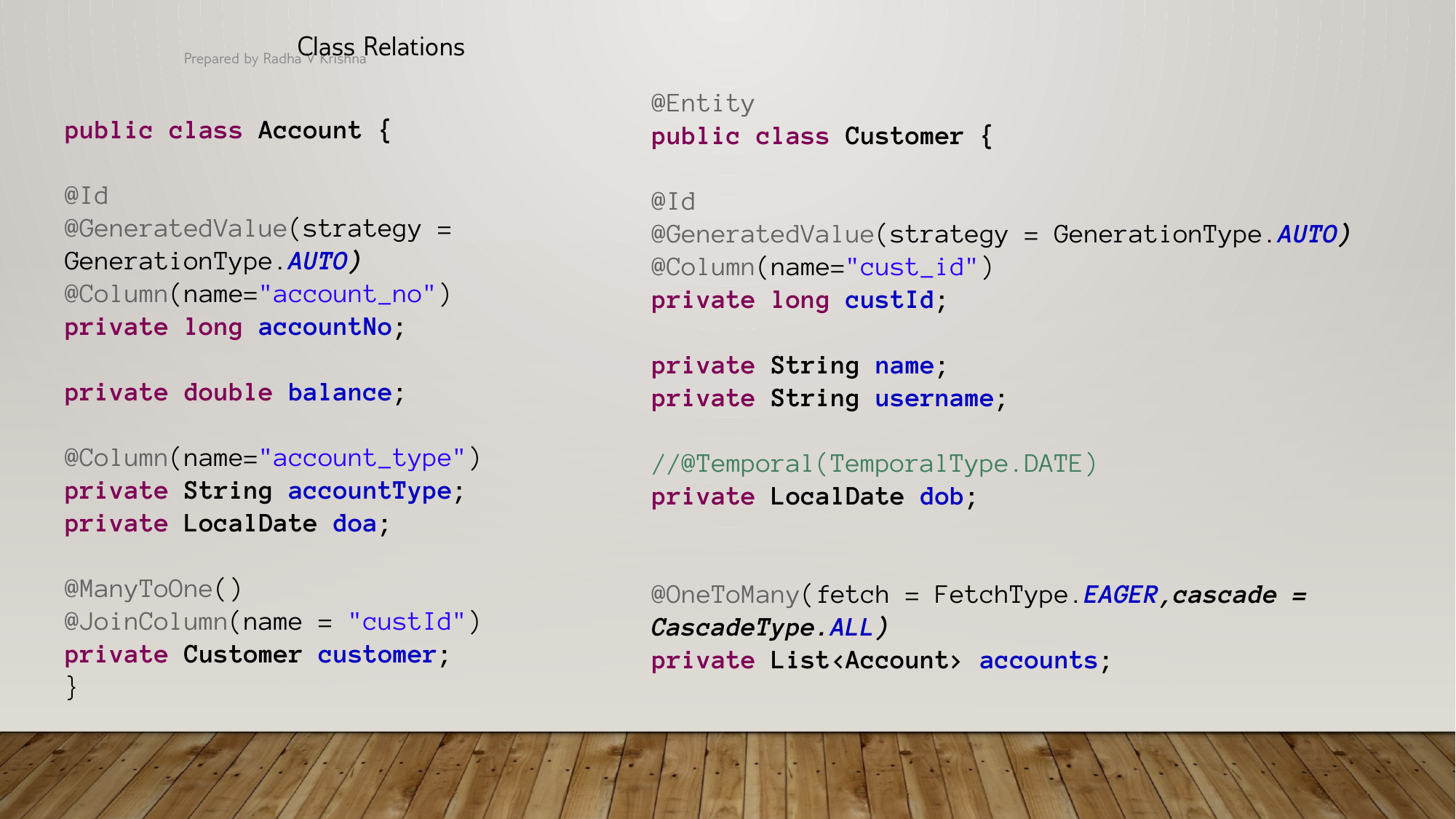

Class Relations
Prepared by Radha V Krishna
@Entity
public class Customer {

@Id
@GeneratedValue(strategy = GenerationType.AUTO)
@Column(name="cust_id")
private long custId;

private String name;
private String username;

//@Temporal(TemporalType.DATE)
private LocalDate dob;

@OneToMany(fetch = FetchType.EAGER,cascade = CascadeType.ALL)
private List<Account> accounts;
public class Account {

@Id
@GeneratedValue(strategy = GenerationType.AUTO)
@Column(name="account_no")
private long accountNo;

private double balance;

@Column(name="account_type")
private String accountType;
private LocalDate doa;

@ManyToOne()
@JoinColumn(name = "custId")
private Customer customer;
}